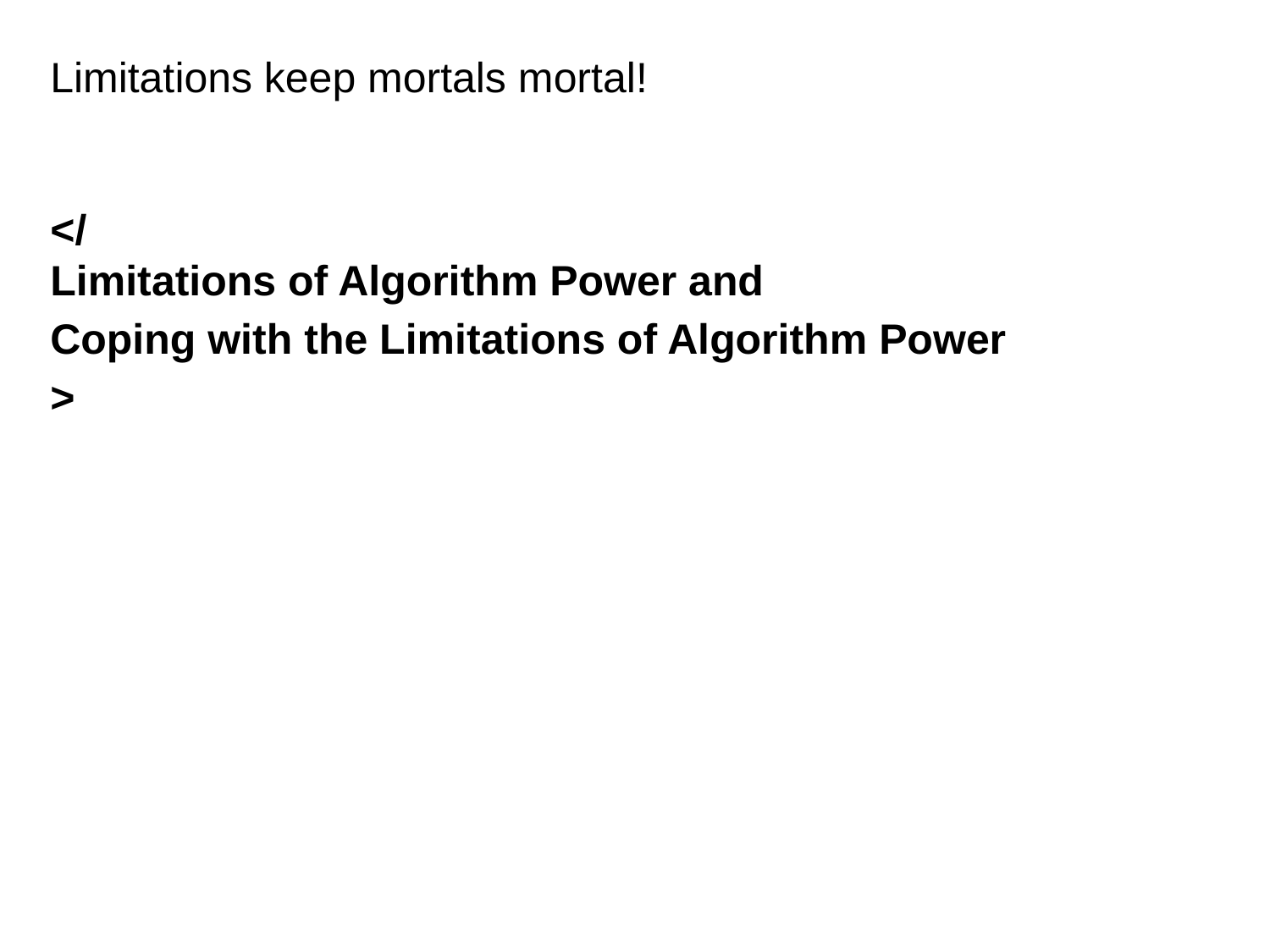

Limitations keep mortals mortal!

</
Limitations of Algorithm Power and
Coping with the Limitations of Algorithm Power
>